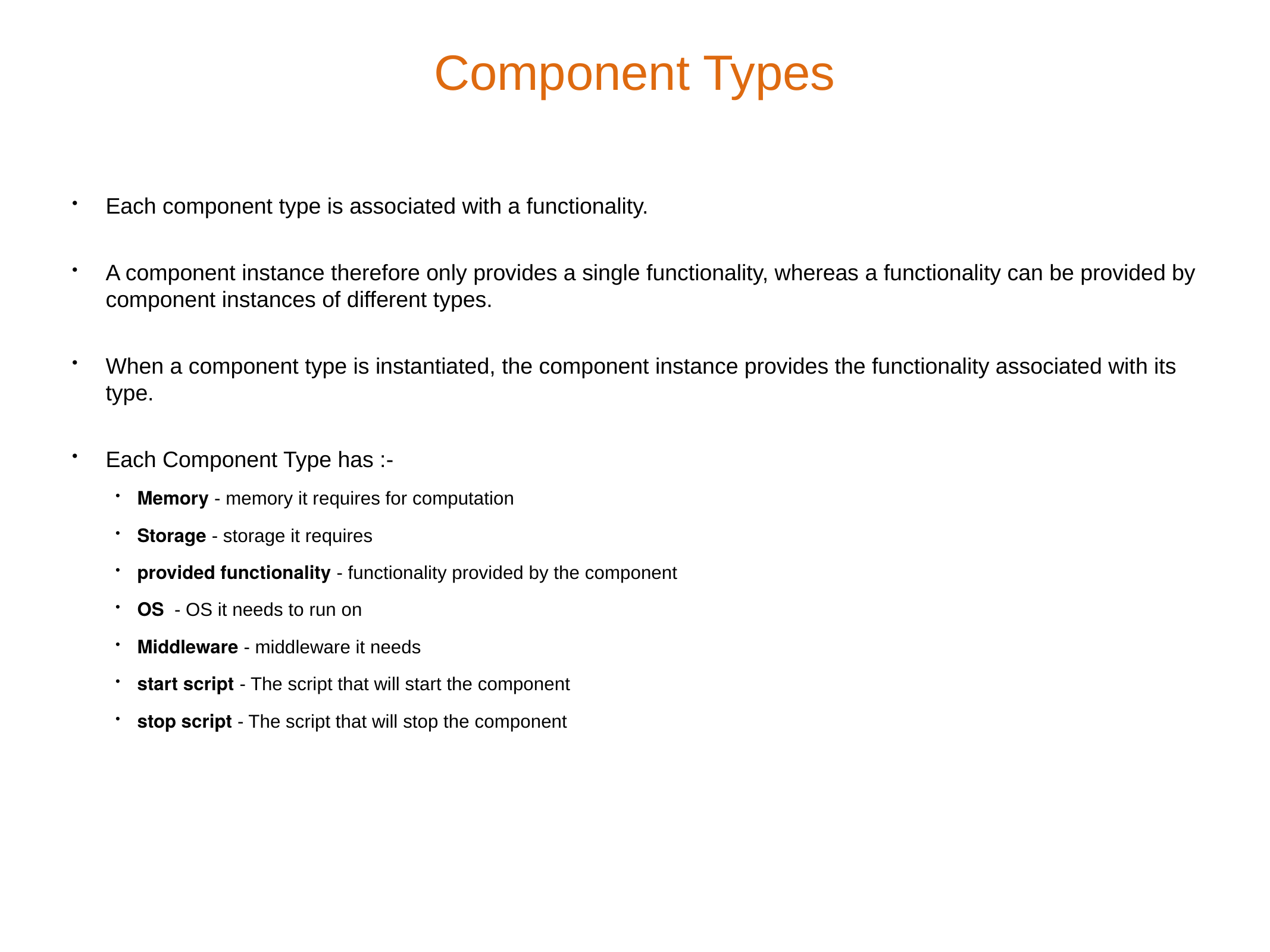

# Component Types
Each component type is associated with a functionality.
A component instance therefore only provides a single functionality, whereas a functionality can be provided by component instances of different types.
When a component type is instantiated, the component instance provides the functionality associated with its type.
Each Component Type has :-
Memory - memory it requires for computation
Storage - storage it requires
provided functionality - functionality provided by the component
OS  - OS it needs to run on
Middleware - middleware it needs
start script - The script that will start the component
stop script - The script that will stop the component